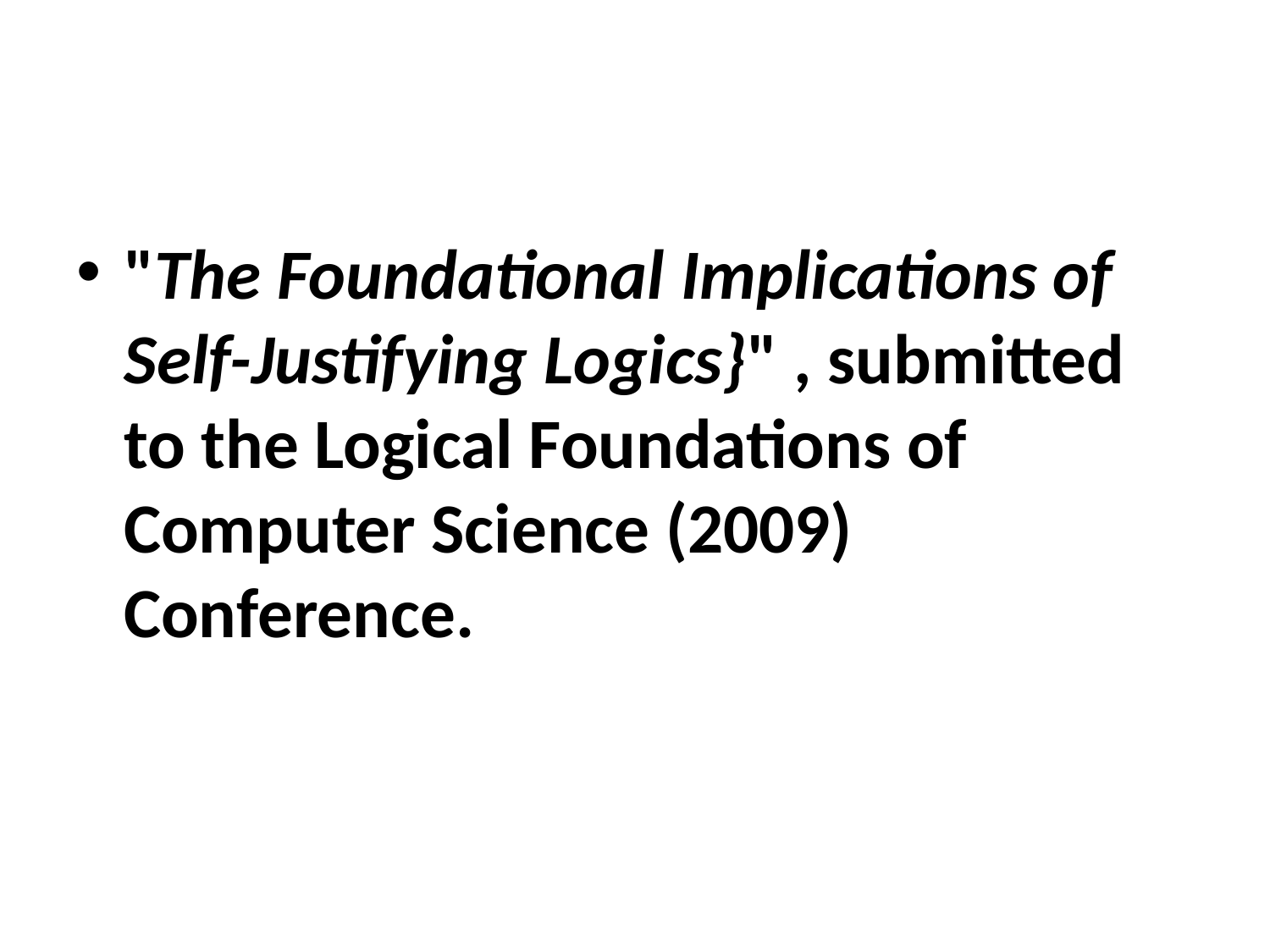

#
"The Foundational Implications of Self-Justifying Logics}" , submitted to the Logical Foundations of Computer Science (2009) Conference.